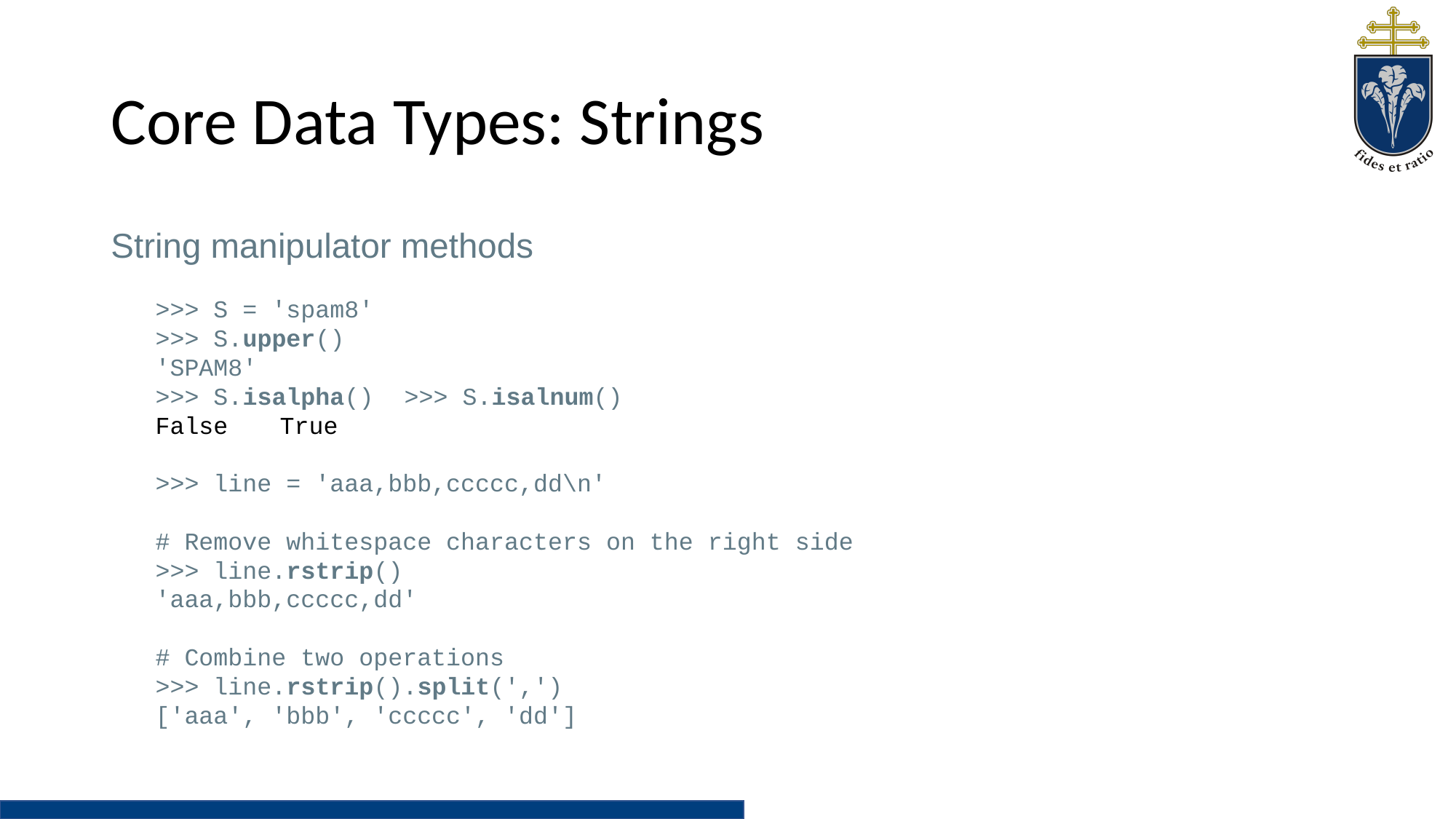

# Core Data Types: Strings
String manipulator methods

>>> S = 'spam8'
>>> S.upper()
'SPAM8'
>>> S.isalpha()		>>> S.isalnum()
False				True

>>> line = 'aaa,bbb,ccccc,dd\n'

# Remove whitespace characters on the right side
>>> line.rstrip()
'aaa,bbb,ccccc,dd'

# Combine two operations
>>> line.rstrip().split(',')
['aaa', 'bbb', 'ccccc', 'dd']